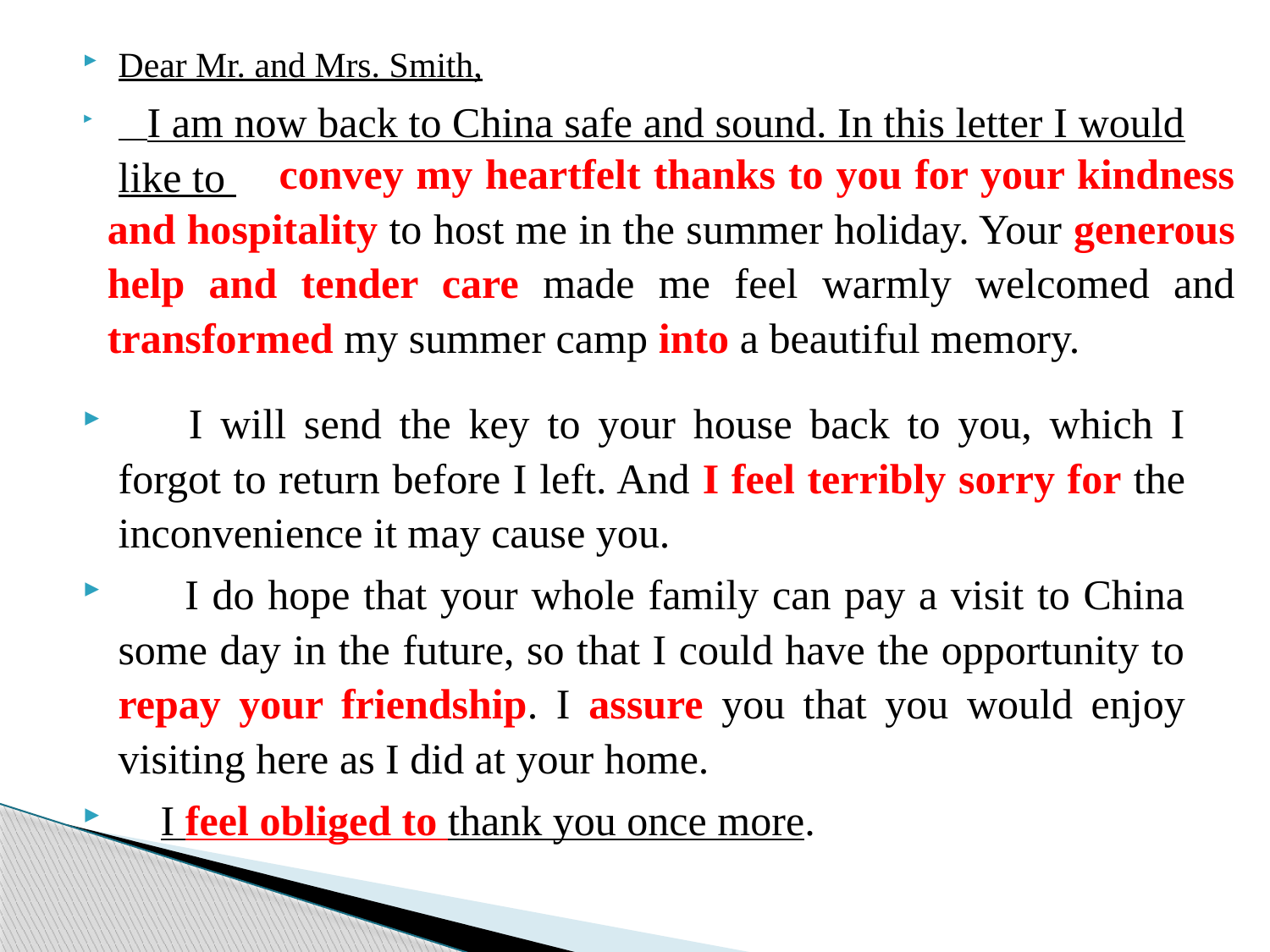

Dear Mr. and Mrs. Smith,
    I am now back to China safe and sound. In this letter I would like to

    I will send the key to your house back to you, which I forgot to return before I left. And I feel terribly sorry for the inconvenience it may cause you.
     I do hope that your whole family can pay a visit to China some day in the future, so that I could have the opportunity to repay your friendship. I assure you that you would enjoy visiting here as I did at your home.
    I feel obliged to thank you once more.

                 convey my heartfelt thanks to you for your kindness and hospitality to host me in the summer holiday. Your generous help and tender care made me feel warmly welcomed and transformed my summer camp into a beautiful memory.